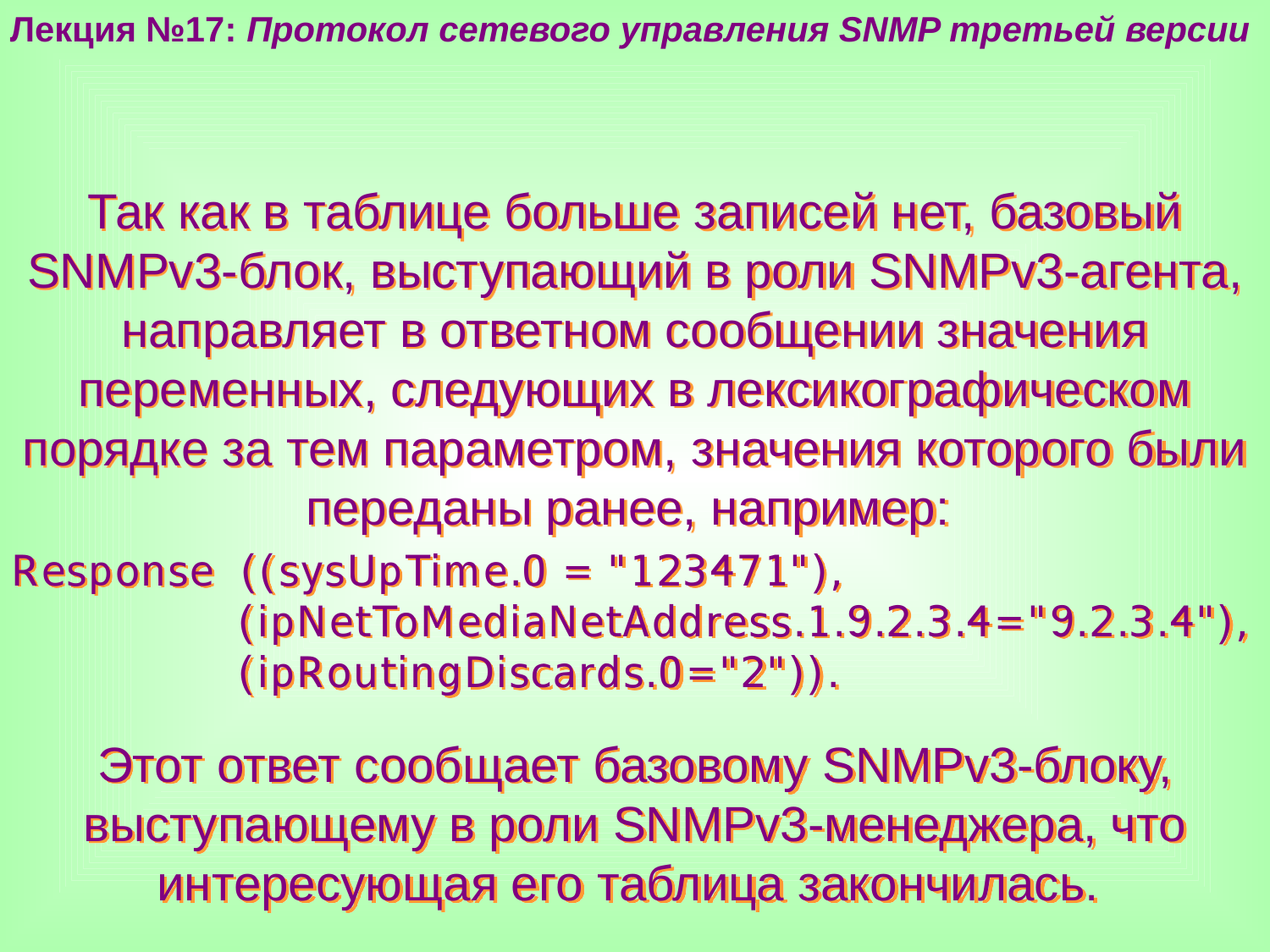

Лекция №17: Протокол сетевого управления SNMP третьей версии
Так как в таблице больше записей нет, базовый SNMPv3-блок, выступающий в роли SNMPv3-агента, направляет в ответном сообщении значения переменных, следующих в лексикографическом порядке за тем параметром, значения которого были переданы ранее, например:
Response  ((sysUpTime.0 = "123471"),
	        (ipNetToMediaNetAddress.1.9.2.3.4="9.2.3.4"),
	        (ipRoutingDiscards.0="2")).
Этот ответ сообщает базовому SNMPv3-блоку, выступающему в роли SNMPv3-менеджера, что интересующая его таблица закончилась.